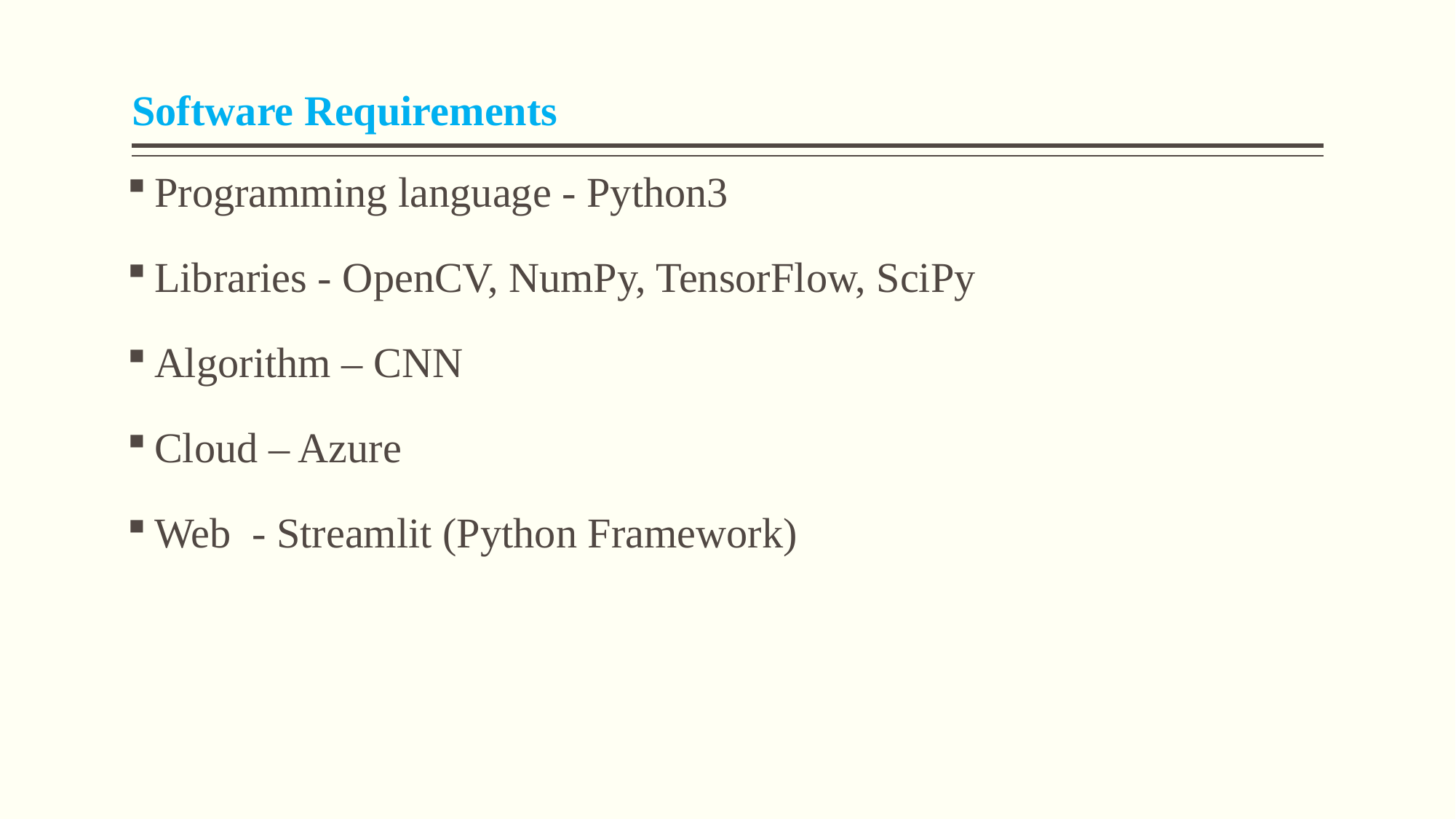

# Software Requirements
Programming language - Python3
Libraries - OpenCV, NumPy, TensorFlow, SciPy
Algorithm – CNN
Cloud – Azure
Web  - Streamlit (Python Framework)